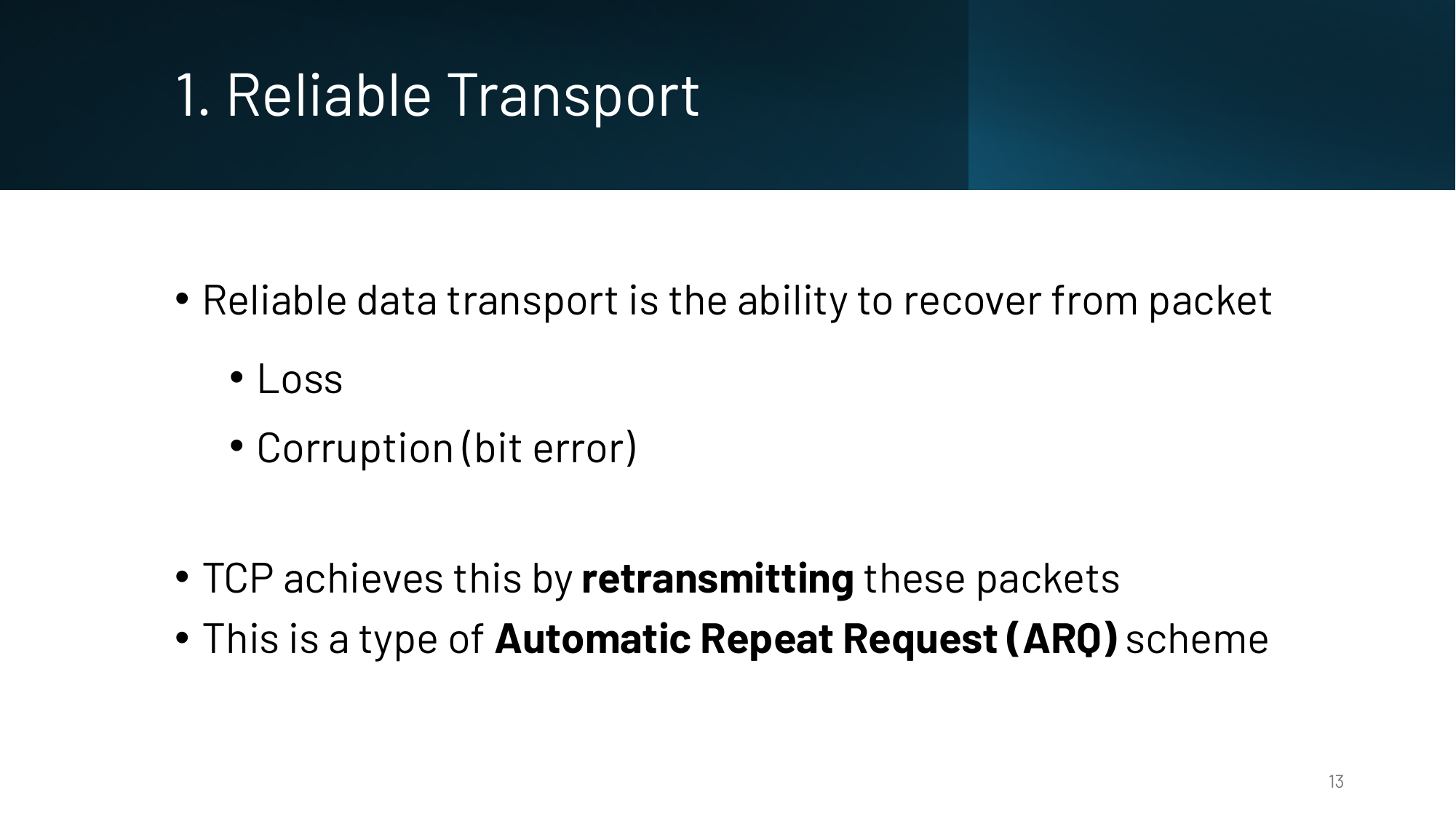

# 1. Reliable Transport
Reliable data transport is the ability to recover from packet
Loss
Corruption (bit error)

TCP achieves this by retransmitting these packets
This is a type of Automatic Repeat Request (ARQ) scheme
13